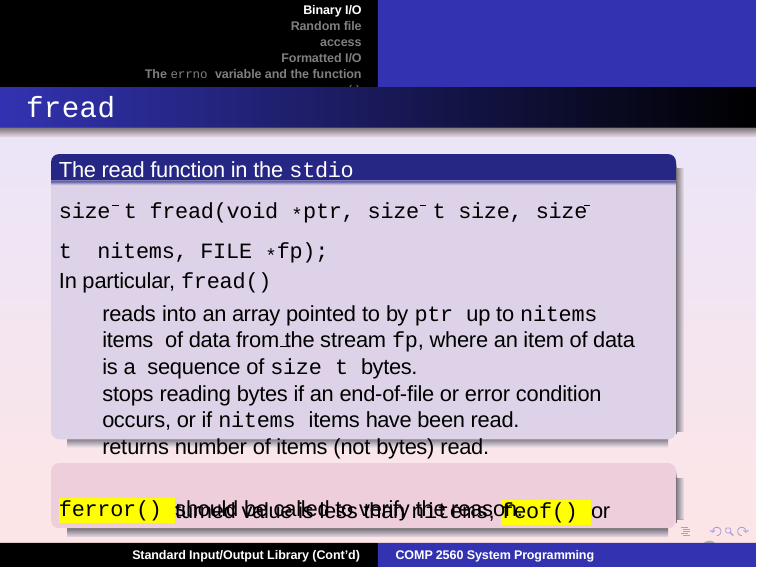

Binary I/O  Random file access
Formatted I/O  The errno variable and the function perror()
Summary

fread

The read function in the stdio
size t fread(void *ptr, size t size, size t  nitems, FILE *fp);
In particular, fread()
reads into an array pointed to by ptr up to nitems items  of data from the stream fp, where an item of data is a  sequence of size t bytes.
stops reading bytes if an end-of-file or error condition  occurs, or if nitems items have been read.
returns number of items (not bytes) read.

When the returned value is less than nitems, feof() or

ferror() should be called to verify the reason.

9

Standard Input/Output Library (Cont’d)
COMP 2560 System Programming